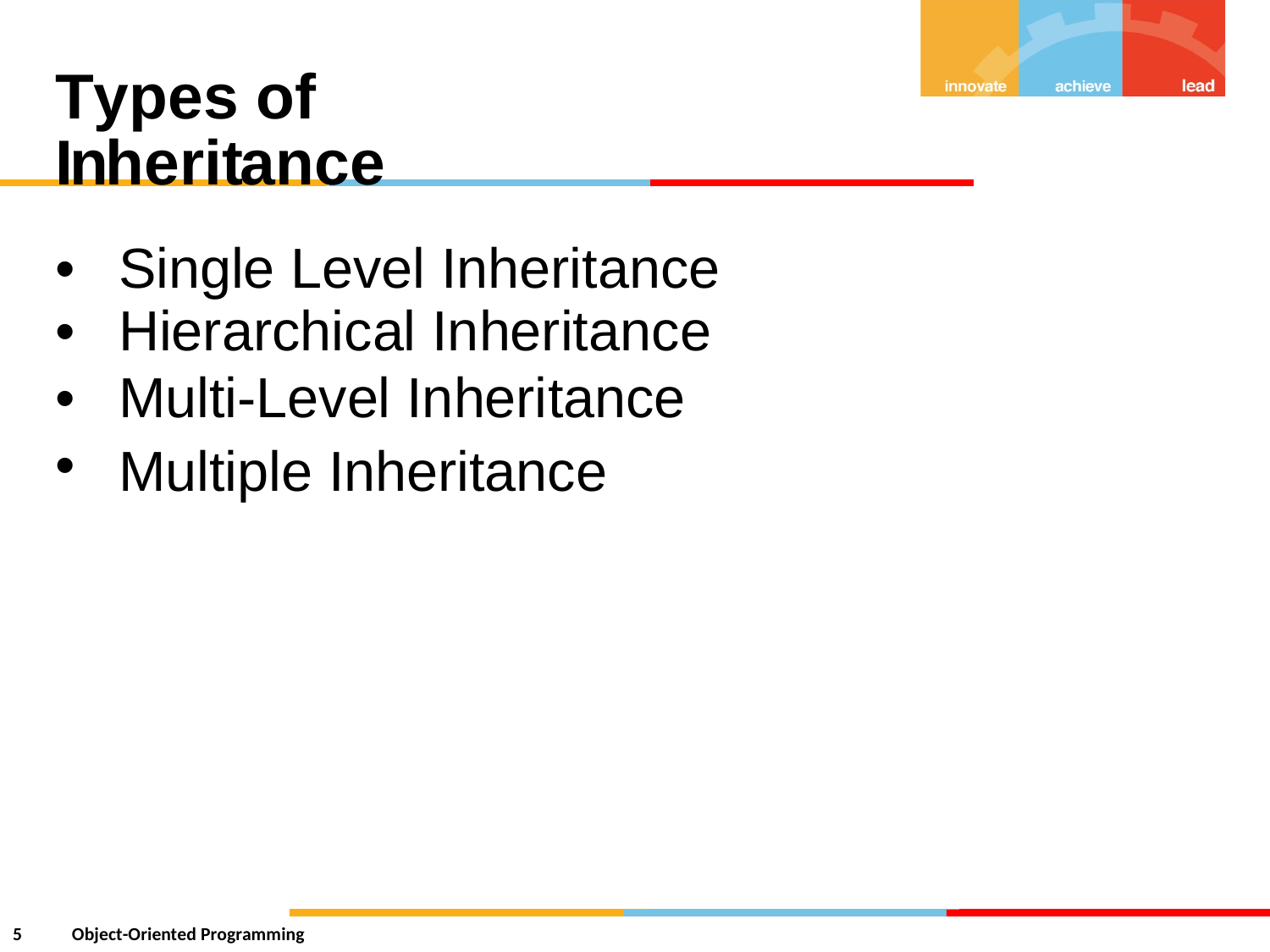

Types of Inheritance

•
•
•
•
Single Level Inheritance
Hierarchical Inheritance
Multi-Level Inheritance
Multiple
Inheritance

5
Object-Oriented Programming